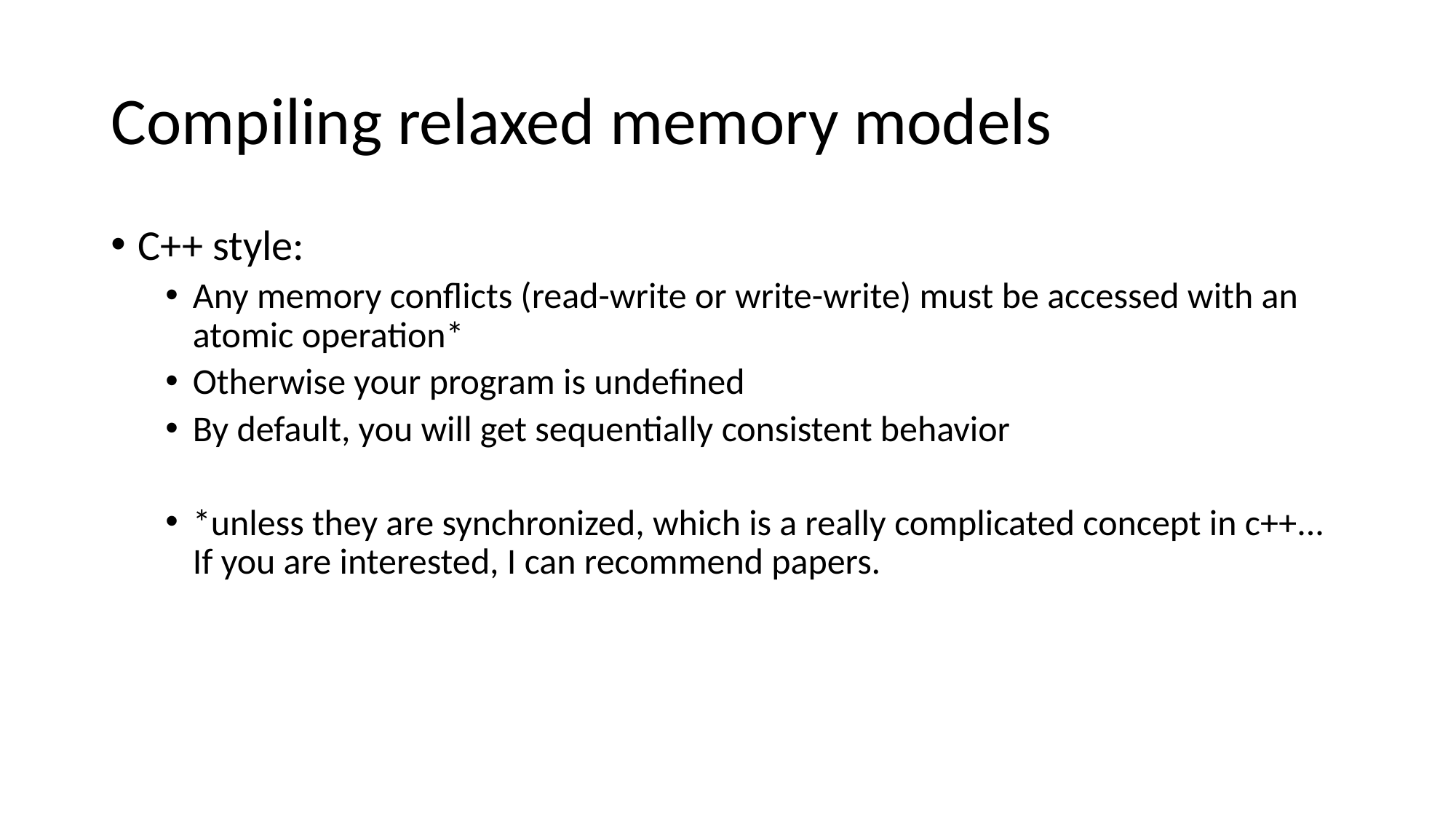

# Compiling relaxed memory models
C++ style:
Any memory conflicts (read-write or write-write) must be accessed with an atomic operation*
Otherwise your program is undefined
By default, you will get sequentially consistent behavior

*unless they are synchronized, which is a really complicated concept in c++... If you are interested, I can recommend papers.